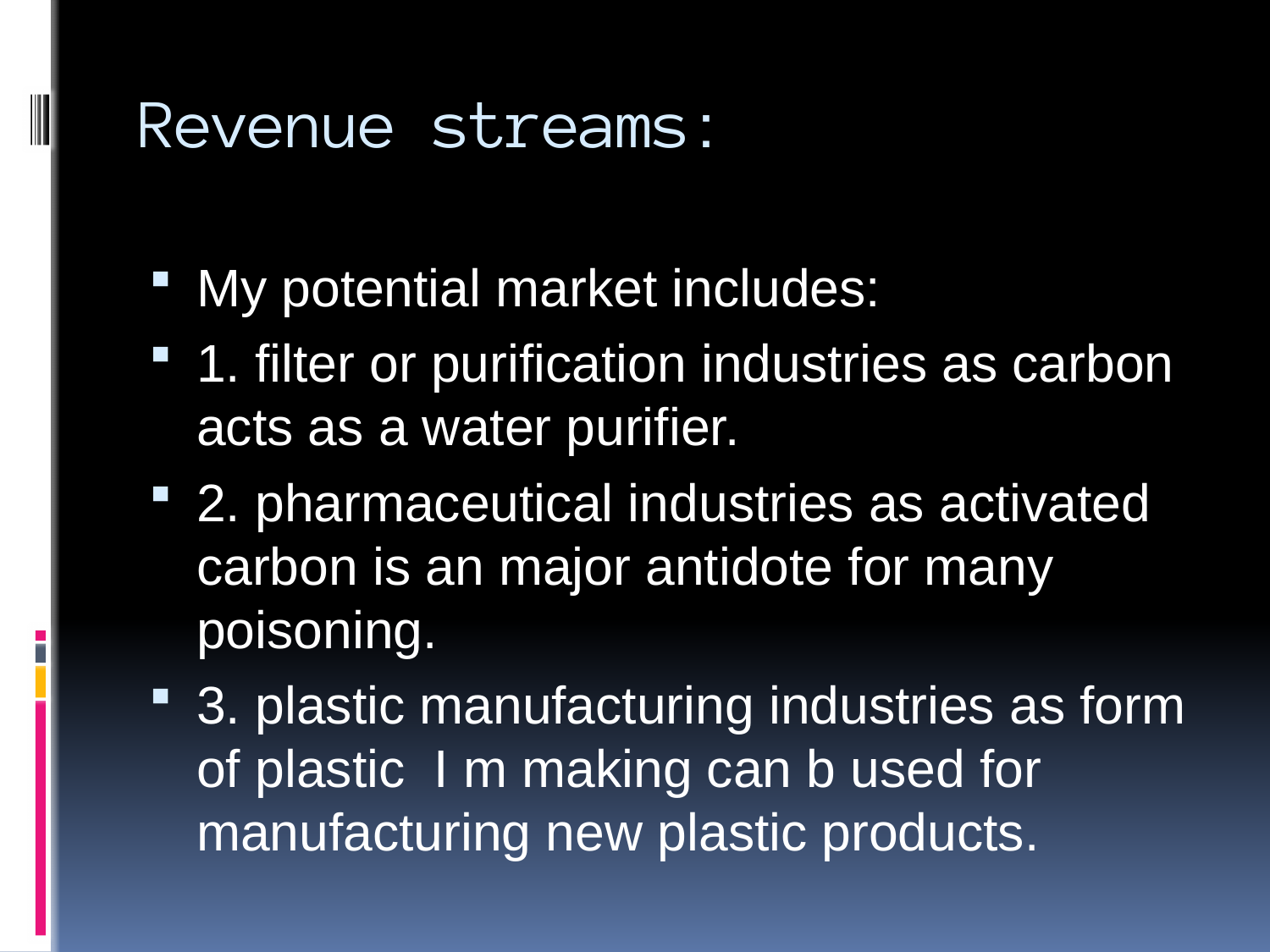

# Revenue streams:
My potential market includes:
1. filter or purification industries as carbon acts as a water purifier.
2. pharmaceutical industries as activated carbon is an major antidote for many poisoning.
3. plastic manufacturing industries as form of plastic  I m making can b used for manufacturing new plastic products.